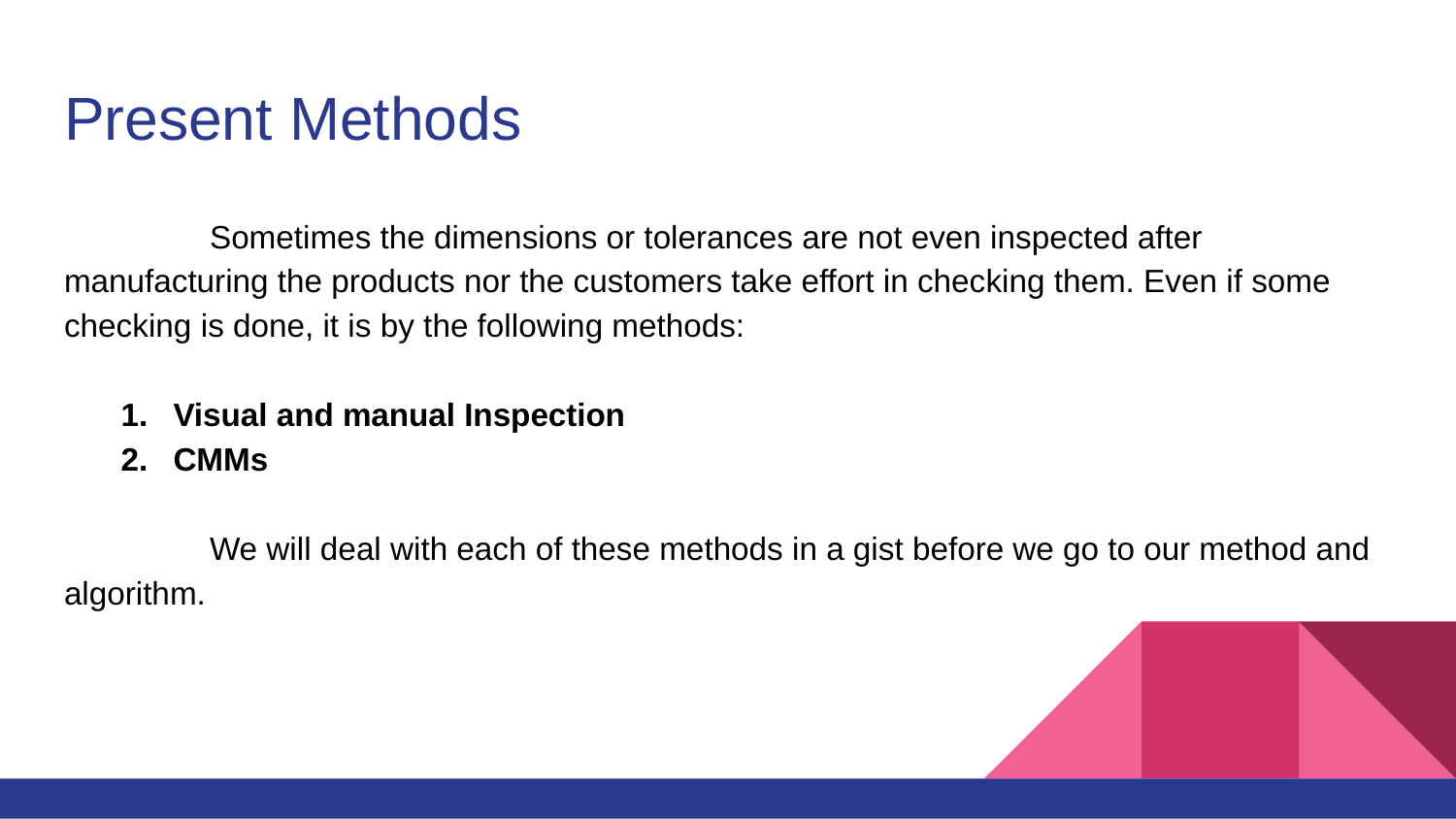

# Present Methods
	Sometimes the dimensions or tolerances are not even inspected after manufacturing the products nor the customers take effort in checking them. Even if some checking is done, it is by the following methods:

Visual and manual Inspection
CMMs

	We will deal with each of these methods in a gist before we go to our method and algorithm.